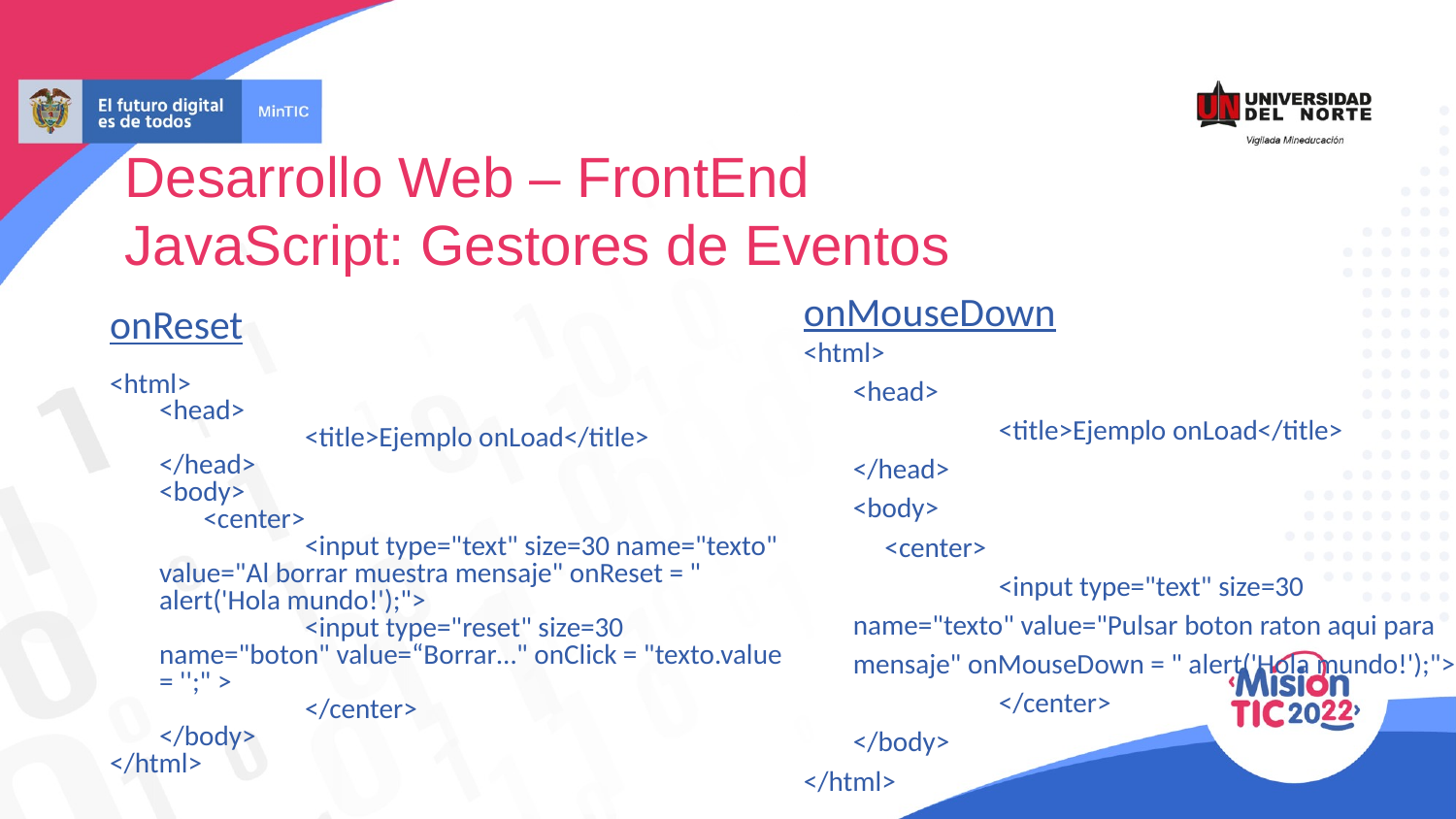

Eventos
Desarrollo Web – FrontEnd
JavaScript: Gestores de Eventos

onReset

<html>
	<head>
		<title>Ejemplo onLoad</title>
	</head>
	<body>
	       <center>
		<input type="text" size=30 name="texto" value="Al borrar muestra mensaje" onReset = " alert('Hola mundo!');">
		<input type="reset" size=30 name="boton" value=“Borrar…" onClick = "texto.value = '';" >
		</center>
	</body>
</html>

onMouseDown
<html>
	<head>
		<title>Ejemplo onLoad</title>
	</head>
	<body>
	     <center>
		<input type="text" size=30 name="texto" value="Pulsar boton raton aqui para mensaje" onMouseDown = " alert('Hola mundo!');">
		</center>
	</body>
</html>